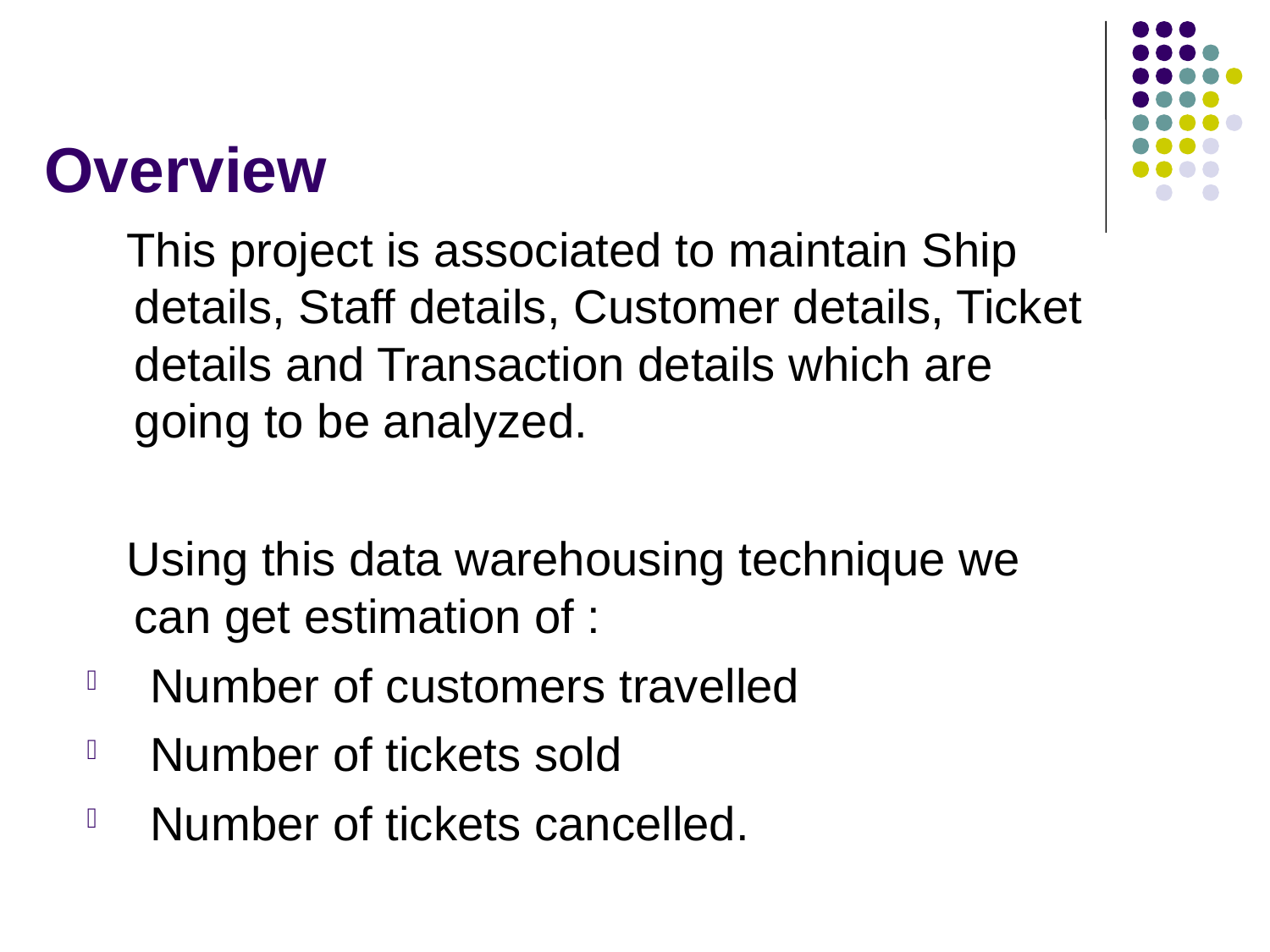

# Overview
   This project is associated to maintain Ship details, Staff details, Customer details, Ticket details and Transaction details which are going to be analyzed.

   Using this data warehousing technique we can get estimation of :
Number of customers travelled
Number of tickets sold
Number of tickets cancelled.